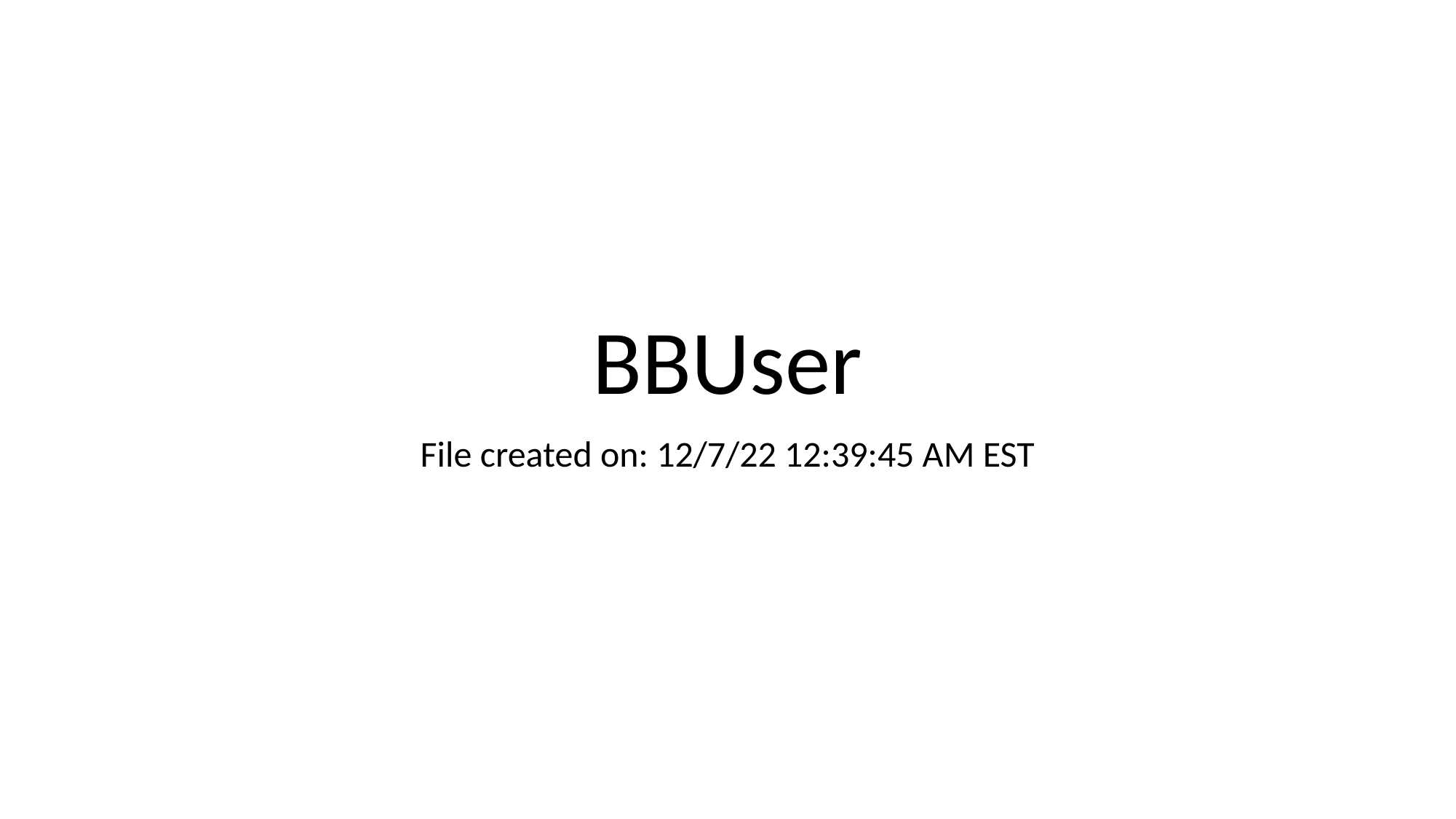

# BBUser
File created on: 12/7/22 12:39:45 AM EST